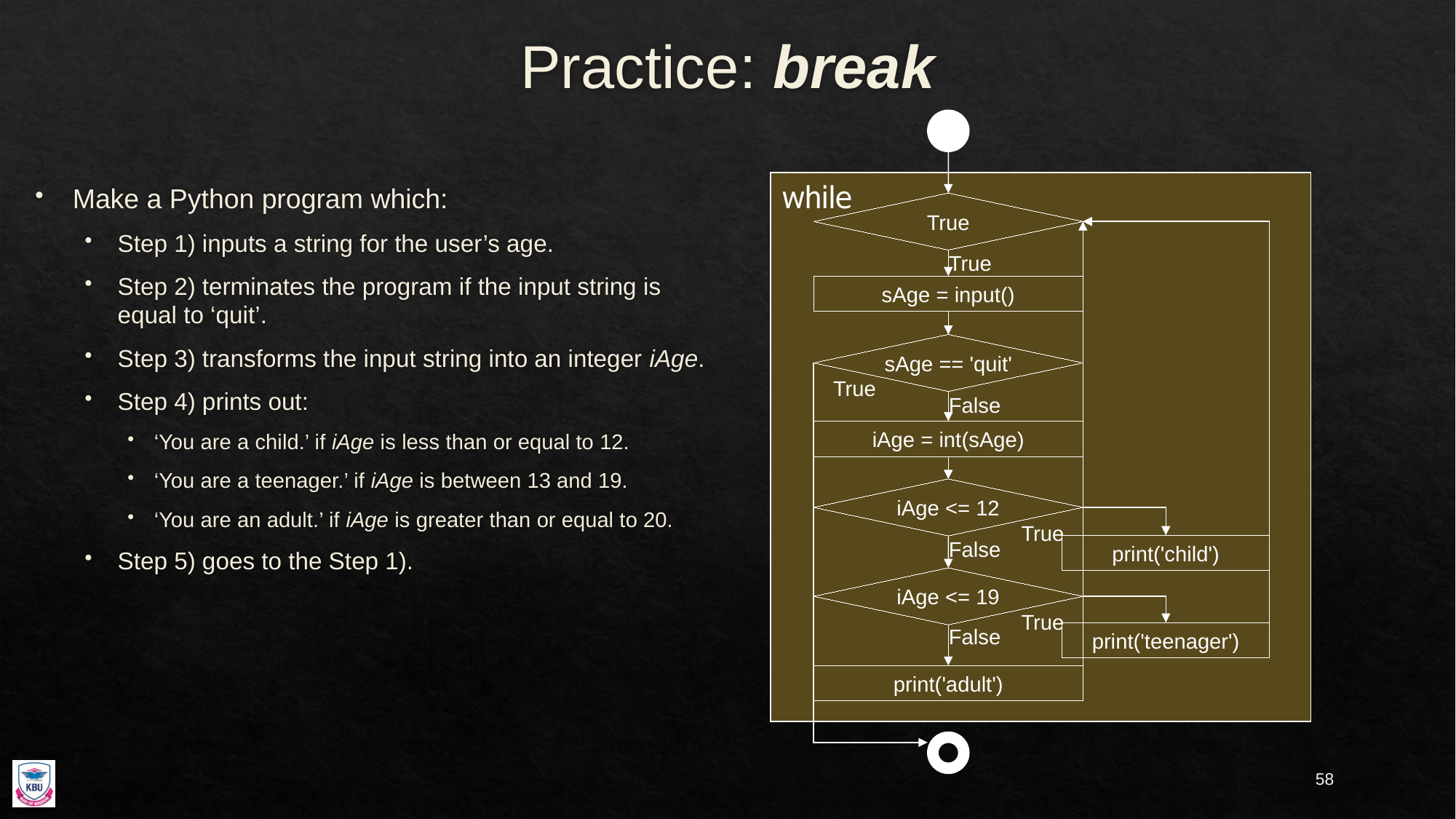

# Practice: break

while

True
True
sAge = input()

sAge == 'quit'
True
False
iAge = int(sAge)

iAge <= 12
True
False
print('child')

iAge <= 19
True
False
print('teenager')
print('adult')

Make a Python program which:
Step 1) inputs a string for the user’s age.
Step 2) terminates the program if the input string is equal to ‘quit’.
Step 3) transforms the input string into an integer iAge.
Step 4) prints out:
‘You are a child.’ if iAge is less than or equal to 12.
‘You are a teenager.’ if iAge is between 13 and 19.
‘You are an adult.’ if iAge is greater than or equal to 20.
Step 5) goes to the Step 1).
58